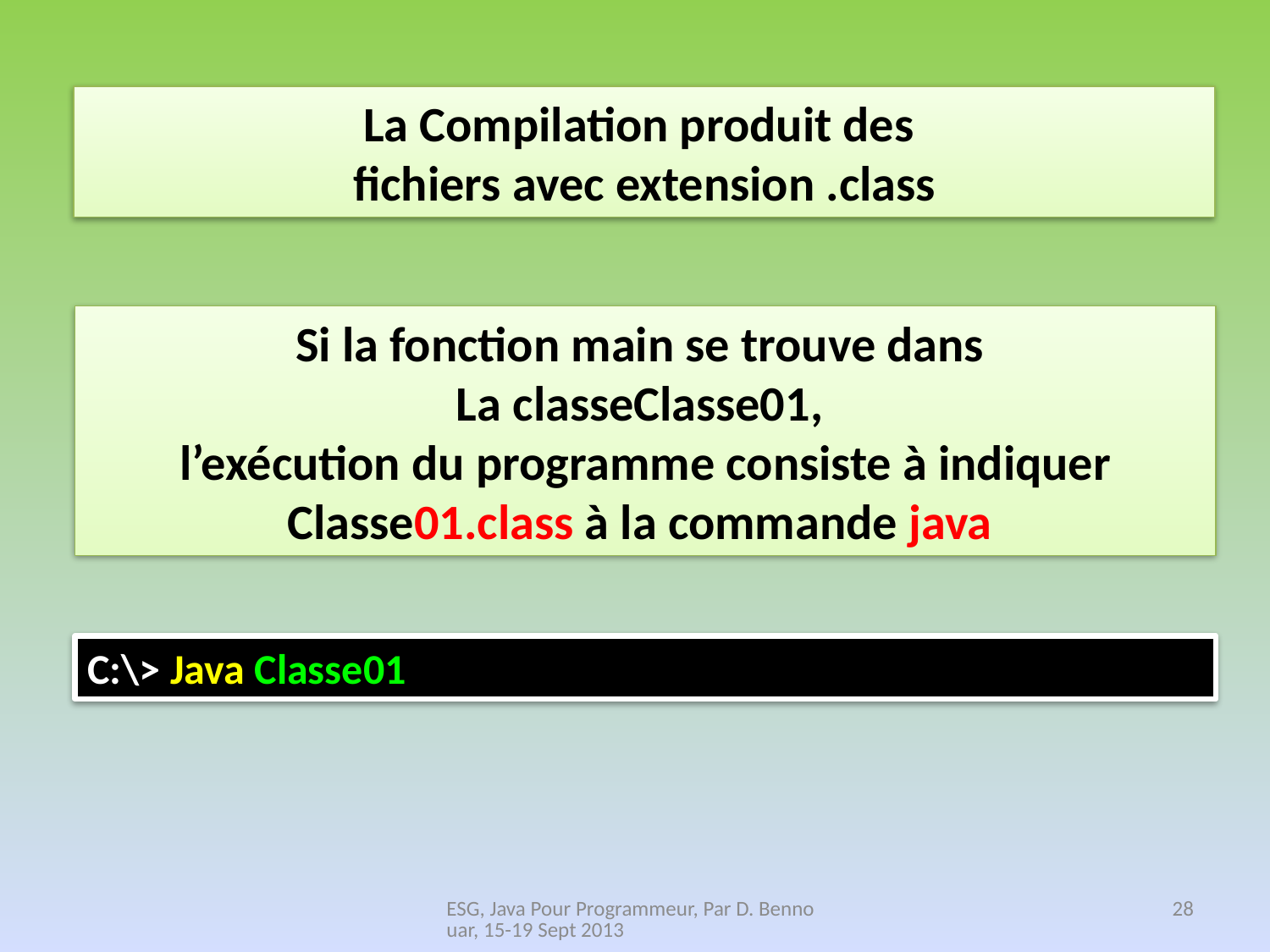

La Compilation produit des
fichiers avec extension .class
Si la fonction main se trouve dans
La classeClasse01,
l’exécution du programme consiste à indiquer Classe01.class à la commande java
C:\> Java Classe01
ESG, Java Pour Programmeur, Par D. Bennouar, 15-19 Sept 2013
28